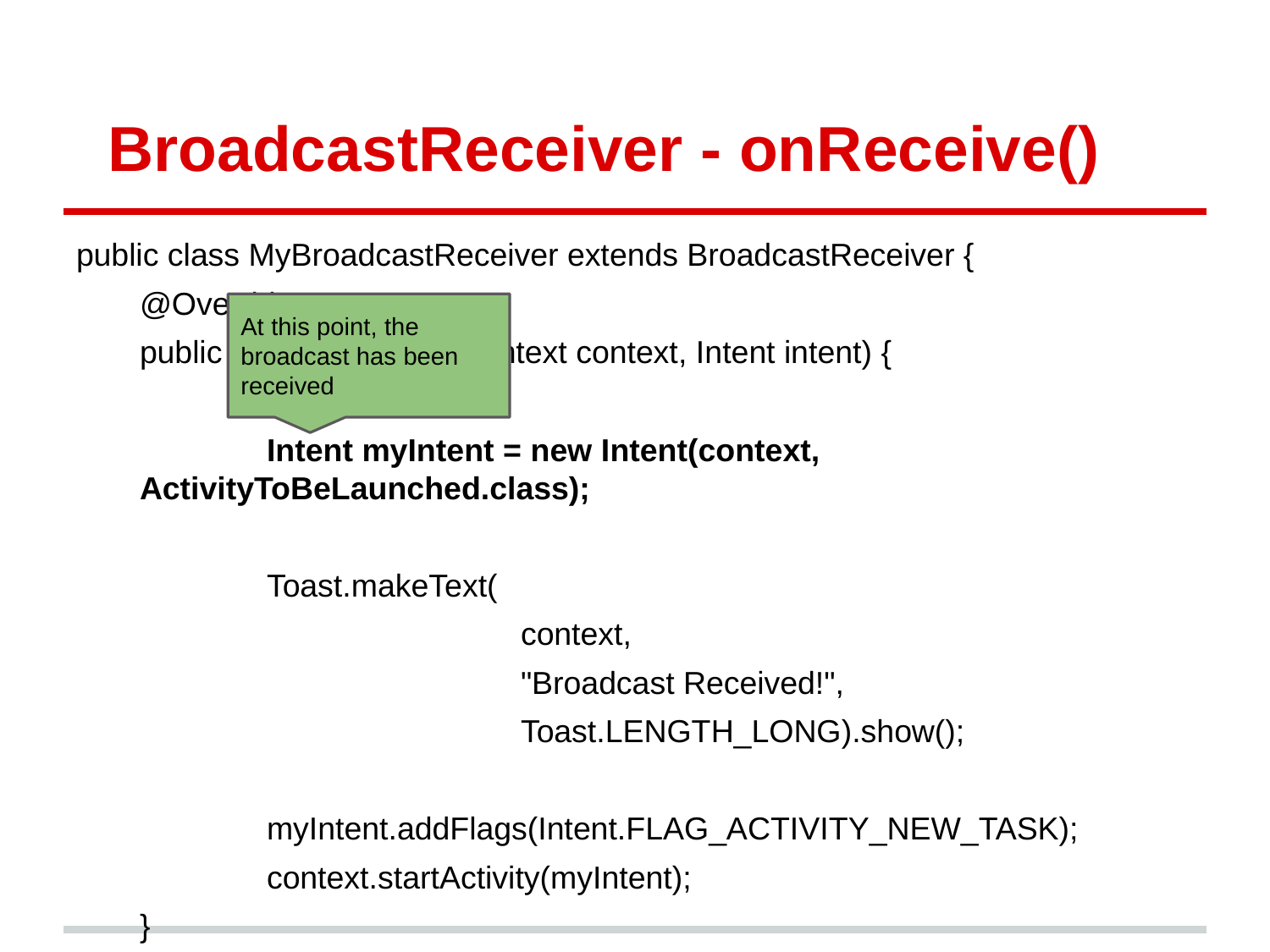

# BroadcastReceiver - onReceive()
public class MyBroadcastReceiver extends BroadcastReceiver {
@Override
public void onReceive(Context context, Intent intent) {

	Intent myIntent = new Intent(context, ActivityToBeLaunched.class);

	Toast.makeText(
			context,
			"Broadcast Received!",
			Toast.LENGTH_LONG).show();

	myIntent.addFlags(Intent.FLAG_ACTIVITY_NEW_TASK);
	context.startActivity(myIntent);
}
}

At this point, the broadcast has been received